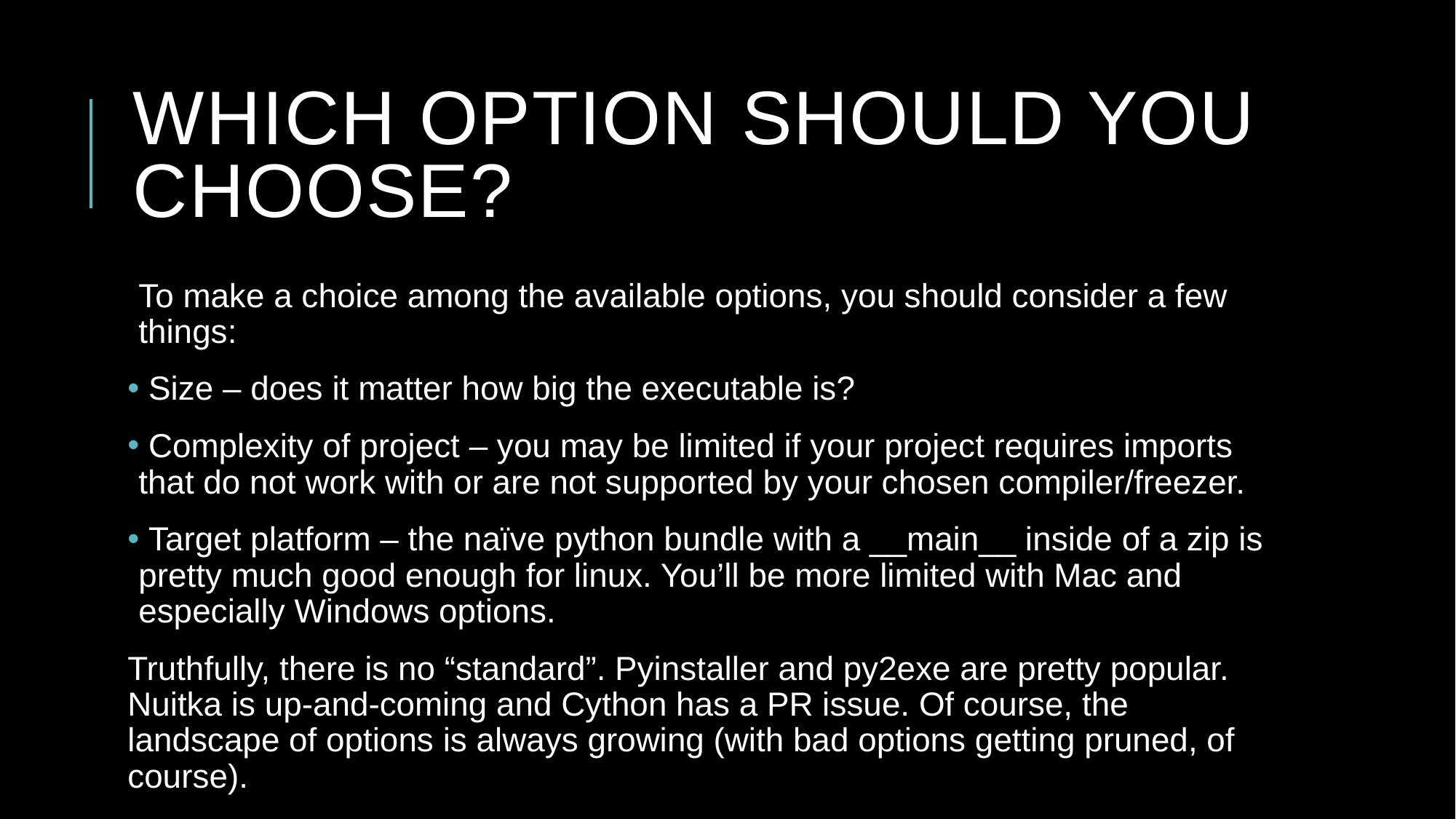

# Which option should you choose?
To make a choice among the available options, you should consider a few things:
 Size – does it matter how big the executable is?
 Complexity of project – you may be limited if your project requires imports that do not work with or are not supported by your chosen compiler/freezer.
 Target platform – the naïve python bundle with a __main__ inside of a zip is pretty much good enough for linux. You’ll be more limited with Mac and especially Windows options.
Truthfully, there is no “standard”. Pyinstaller and py2exe are pretty popular. Nuitka is up-and-coming and Cython has a PR issue. Of course, the landscape of options is always growing (with bad options getting pruned, of course).